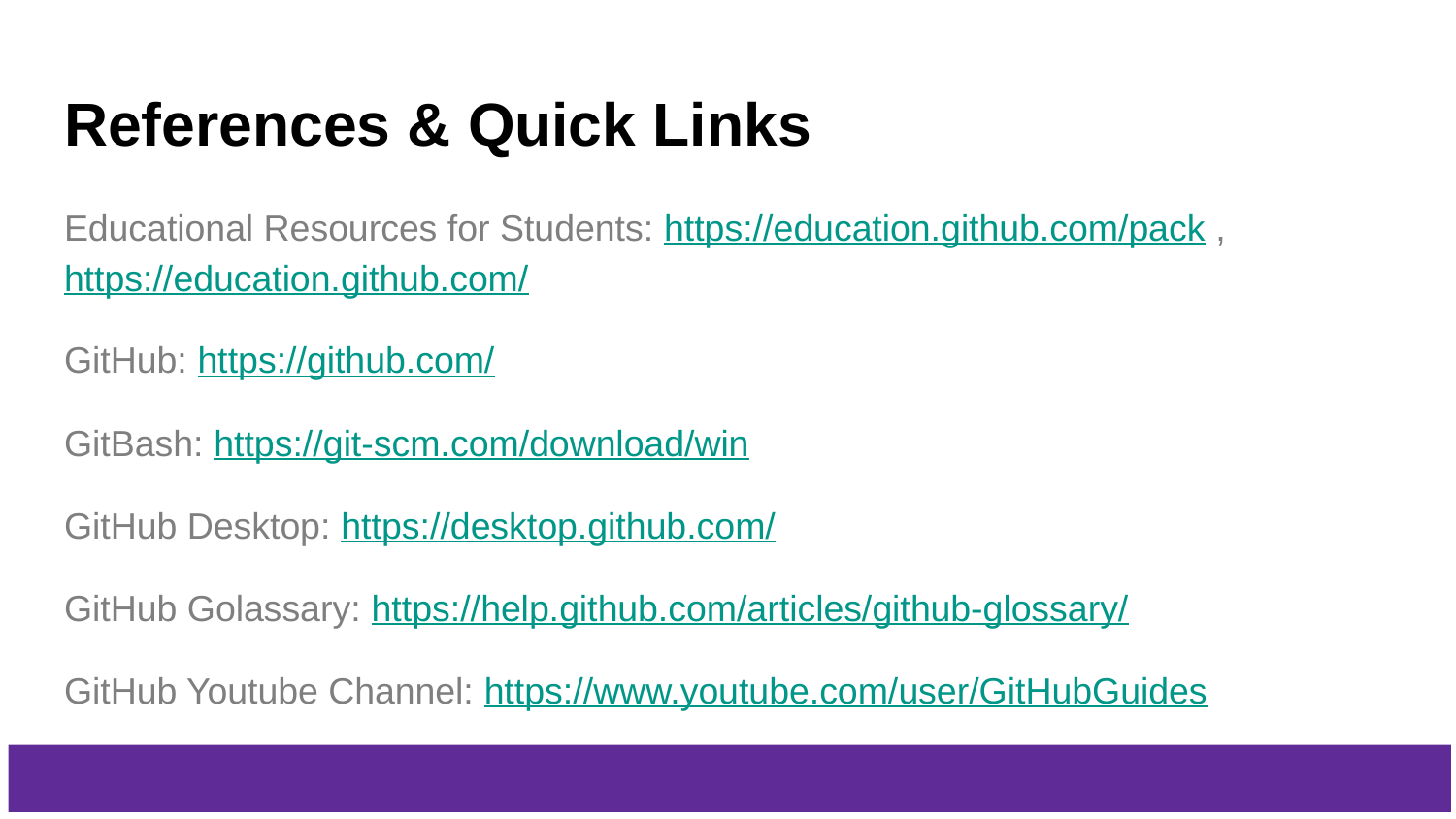

# References & Quick Links

Educational Resources for Students: https://education.github.com/pack , https://education.github.com/
GitHub: https://github.com/
GitBash: https://git-scm.com/download/win
GitHub Desktop: https://desktop.github.com/
GitHub Golassary: https://help.github.com/articles/github-glossary/
GitHub Youtube Channel: https://www.youtube.com/user/GitHubGuides